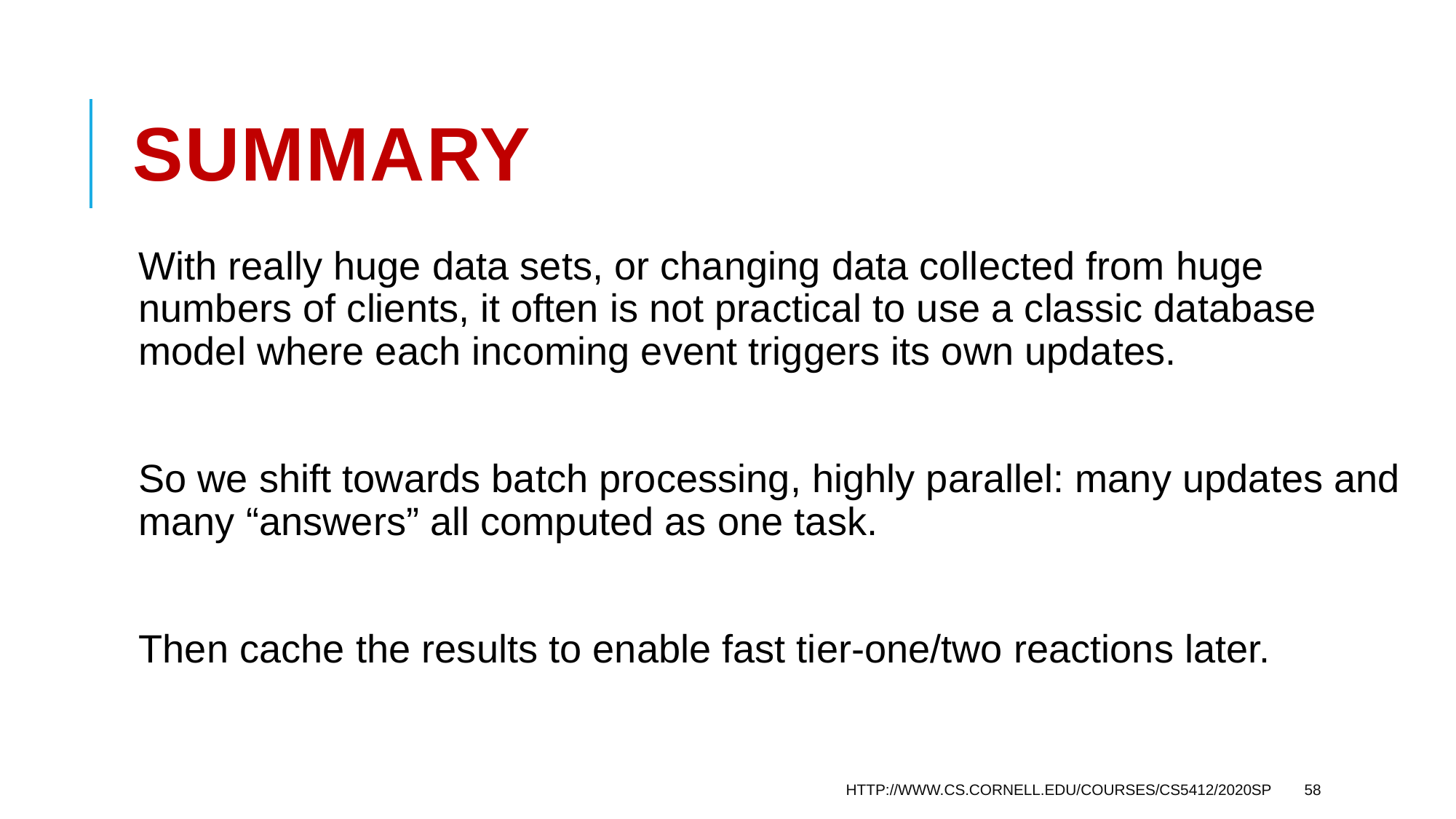

# SUMMARY
With really huge data sets, or changing data collected from huge numbers of clients, it often is not practical to use a classic database model where each incoming event triggers its own updates.

So we shift towards batch processing, highly parallel: many updates and many “answers” all computed as one task.

Then cache the results to enable fast tier-one/two reactions later.
HTTP://WWW.CS.CORNELL.EDU/COURSES/CS5412/2020SP
58